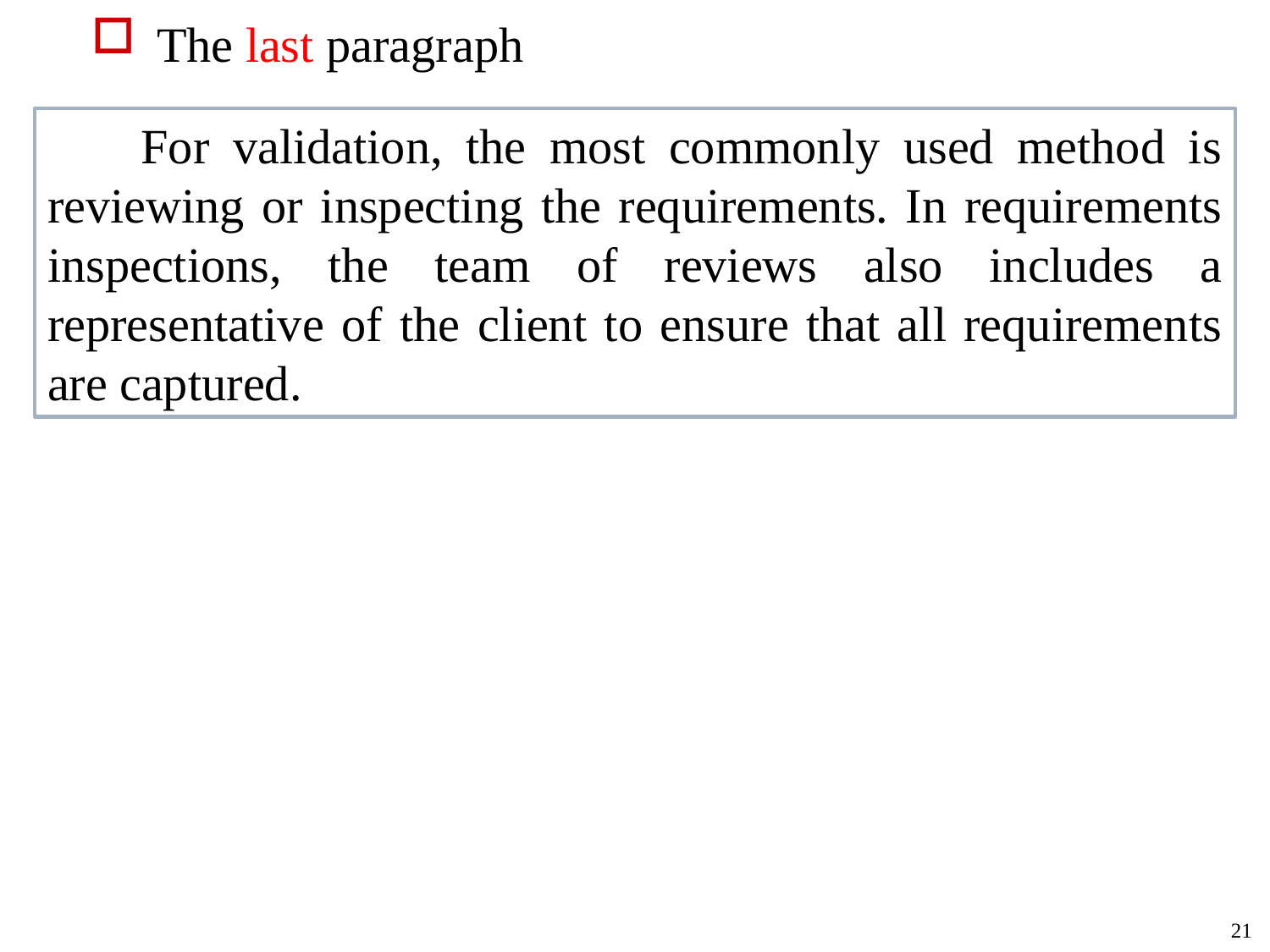

The last paragraph
    For validation, the most commonly used method is reviewing or inspecting the requirements. In requirements inspections, the team of reviews also includes a representative of the client to ensure that all requirements are captured.
21